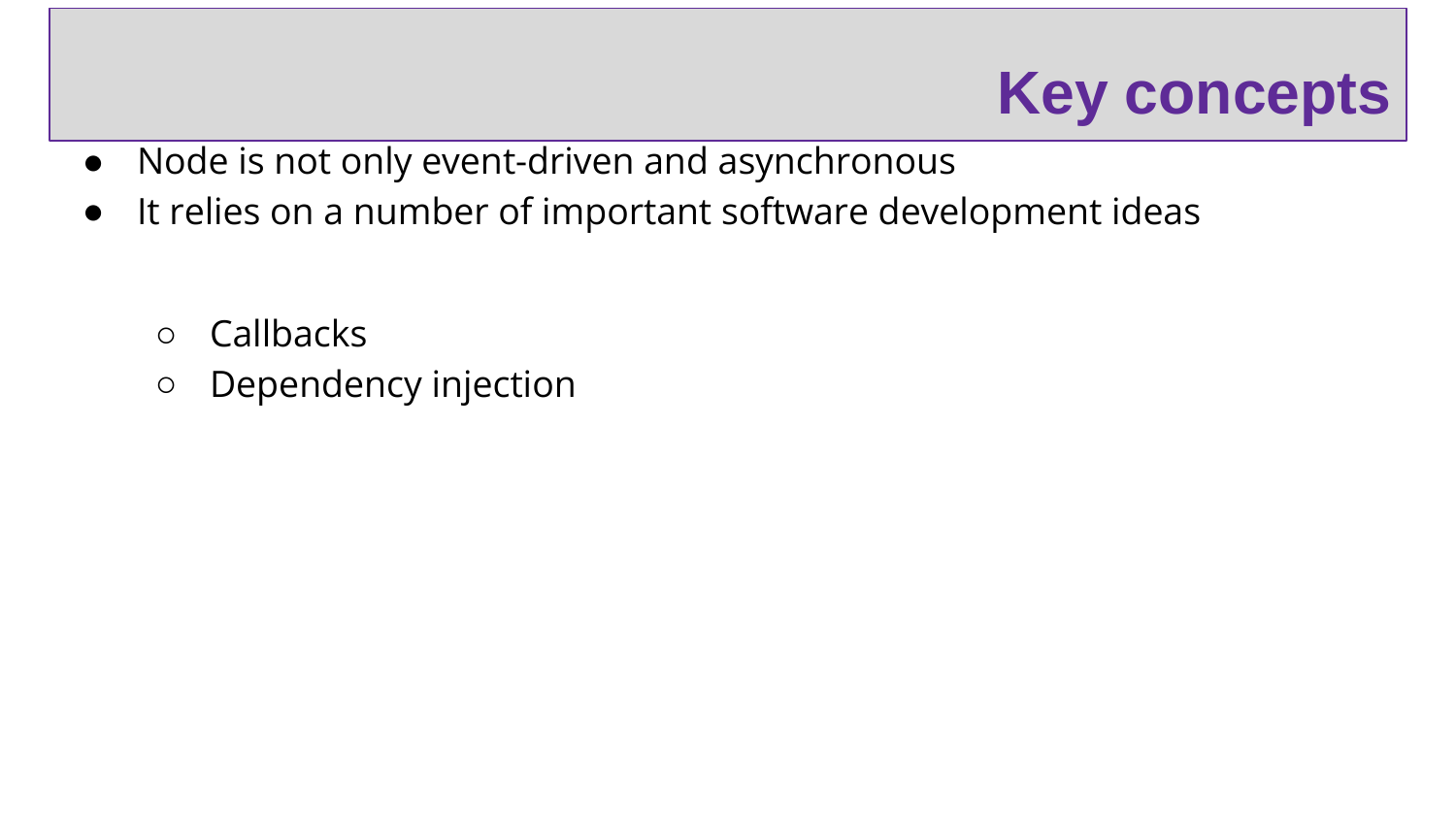

# Key concepts
Node is not only event-driven and asynchronous
It relies on a number of important software development ideas

Callbacks
Dependency injection